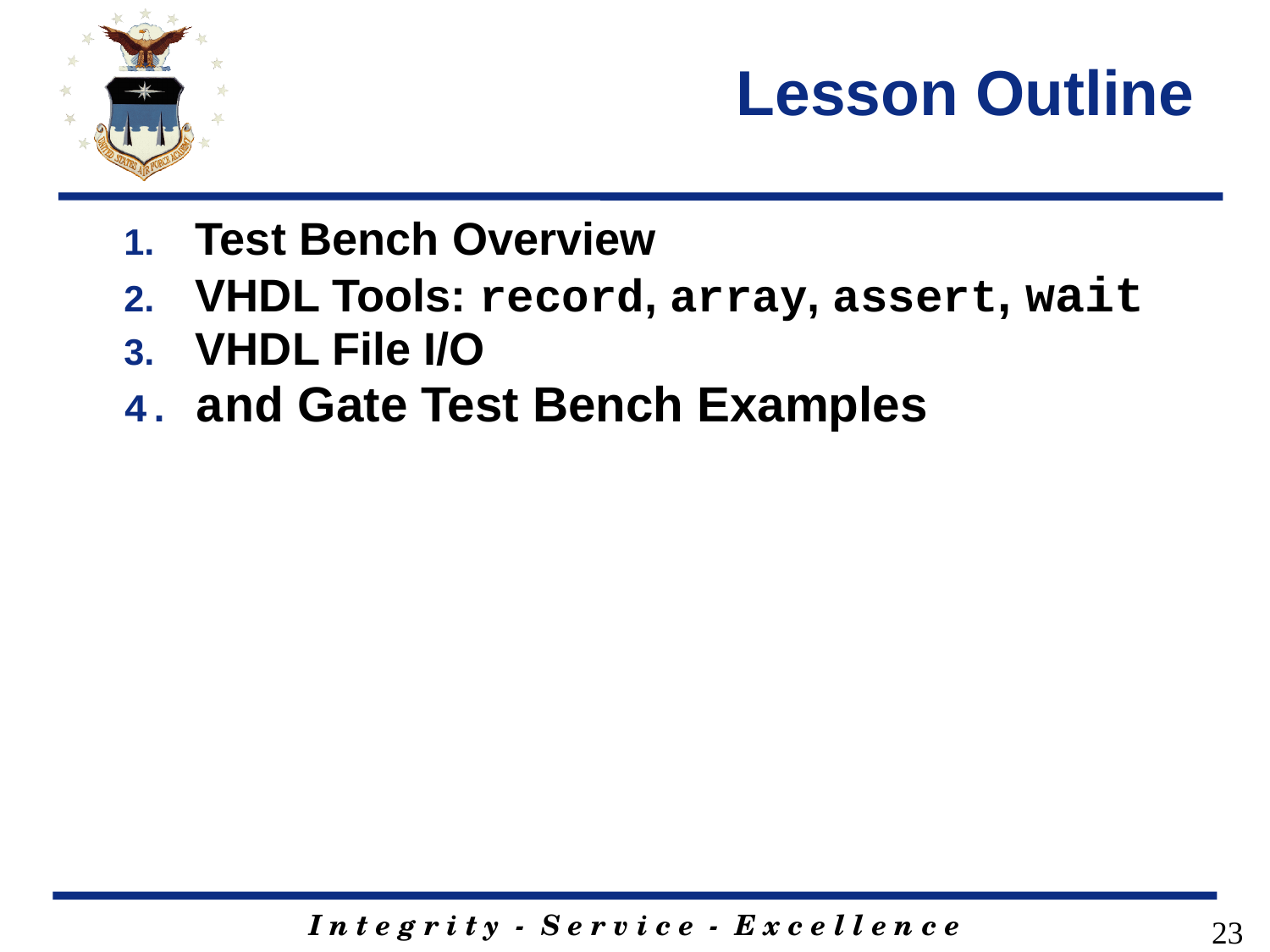

# Lesson Outline
Test Bench Overview
VHDL Tools: record, array, assert, wait
VHDL File I/O
and Gate Test Bench Examples

23